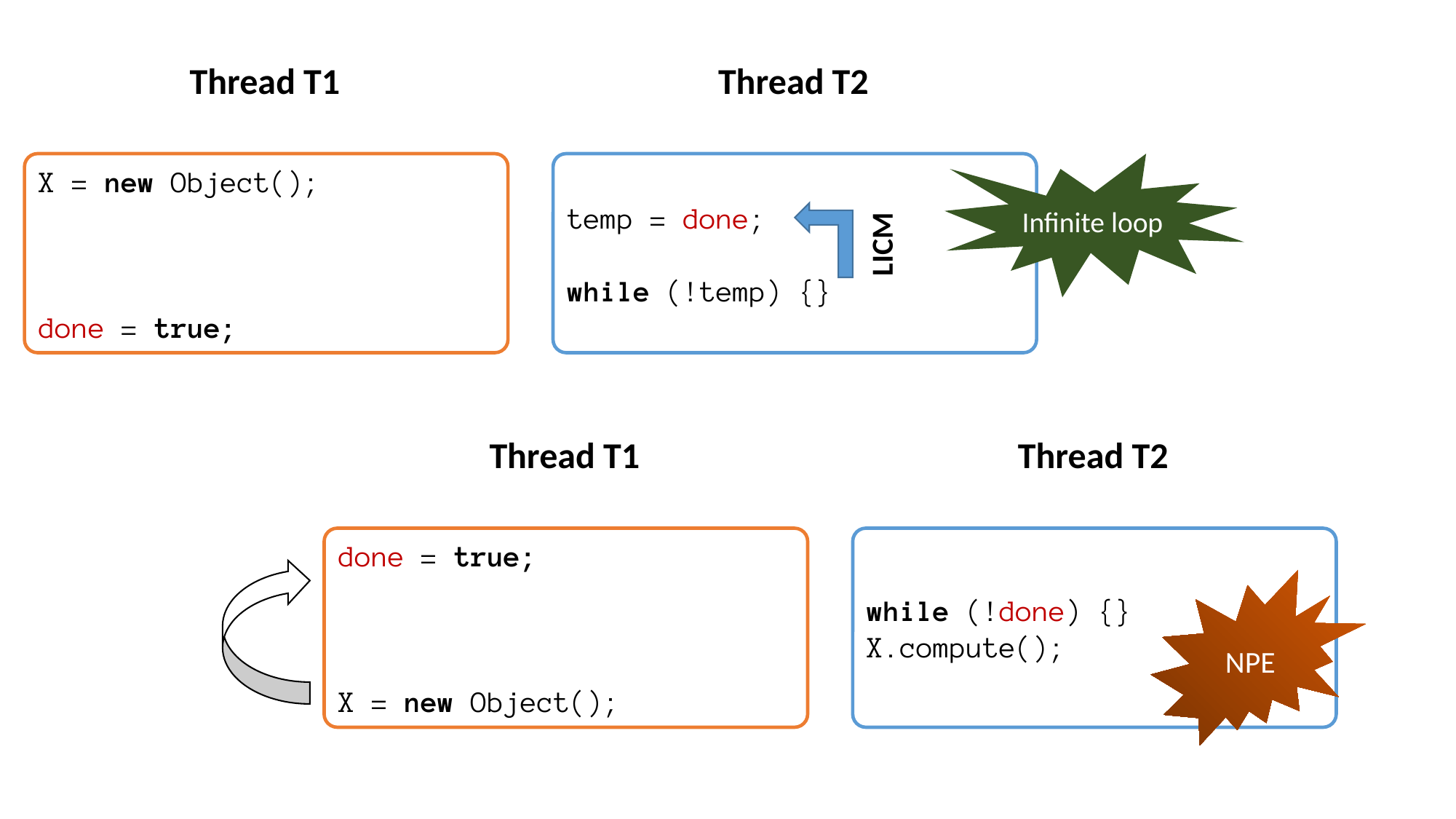

Thread T1
    Thread T2
X = new Object();

done = true;

temp = done;

while (!temp) {}

Infinite loop
LICM

    Thread T1
    Thread T2
done = true;

X = new Object();

while (!done) {}
X.compute();

NPE